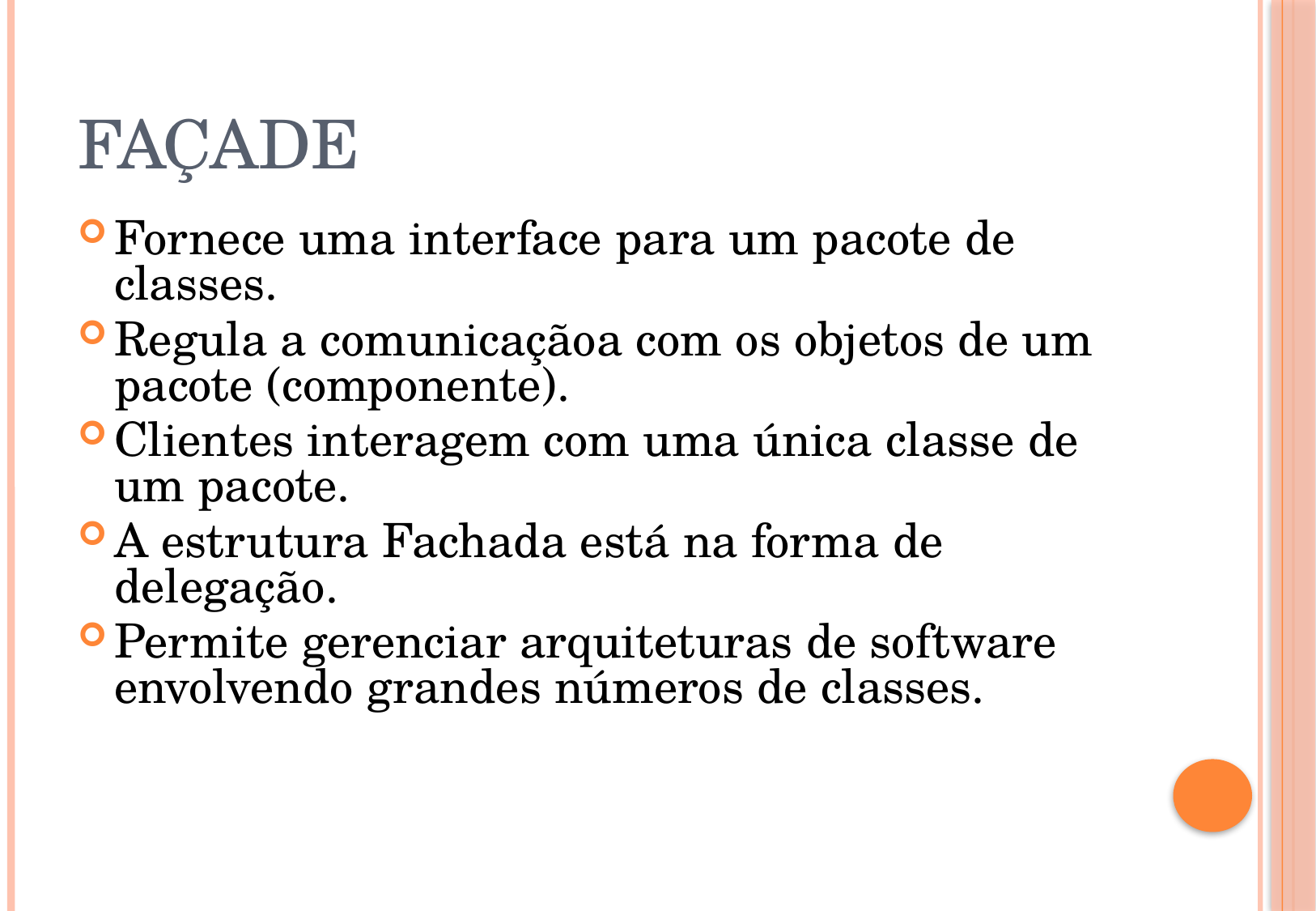

# Façade
Fornece uma interface para um pacote de classes.
Regula a comunicaçãoa com os objetos de um pacote (componente).
Clientes interagem com uma única classe de um pacote.
A estrutura Fachada está na forma de delegação.
Permite gerenciar arquiteturas de software envolvendo grandes números de classes.